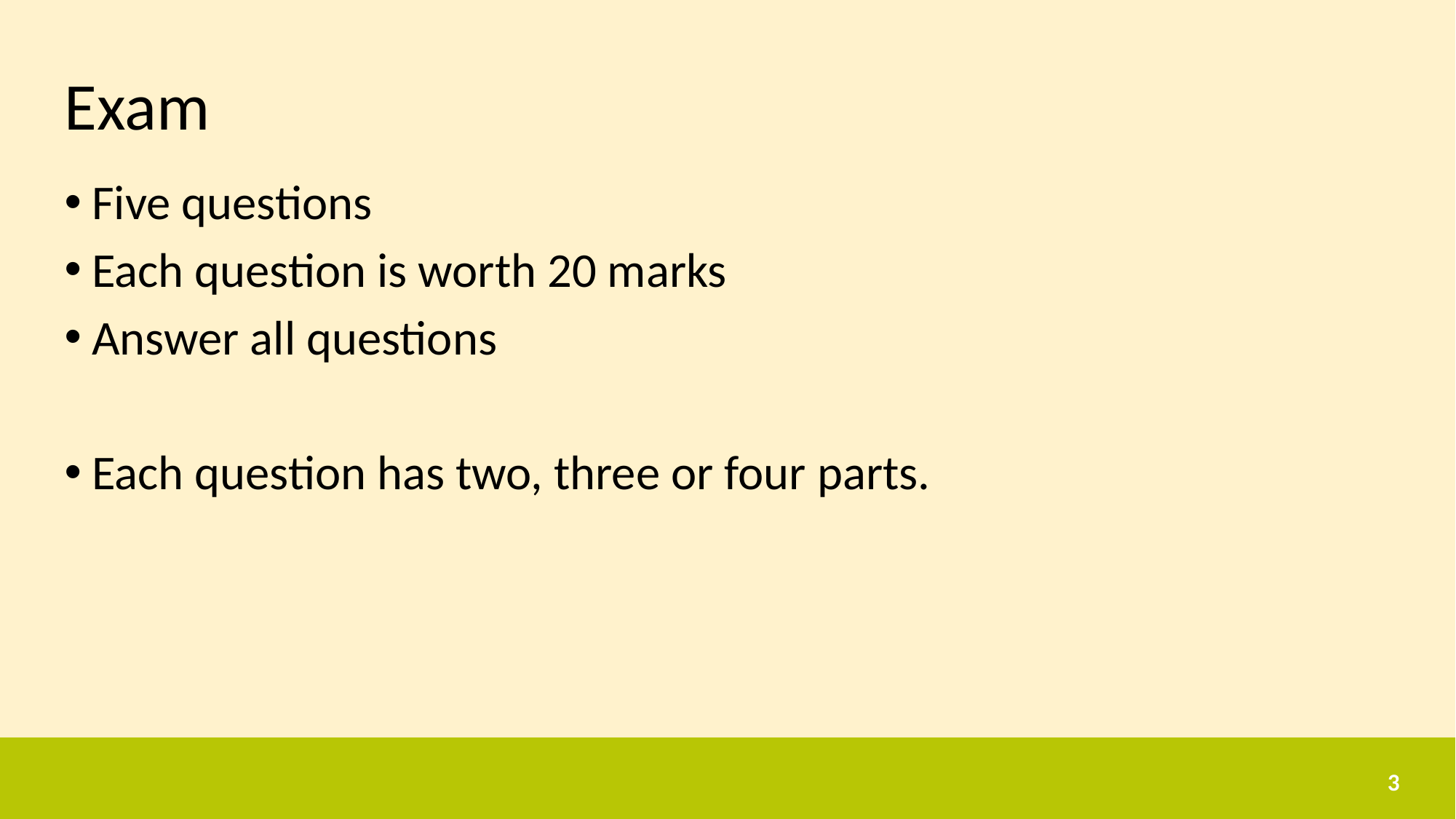

# Exam
Five questions
Each question is worth 20 marks
Answer all questions

Each question has two, three or four parts.
3